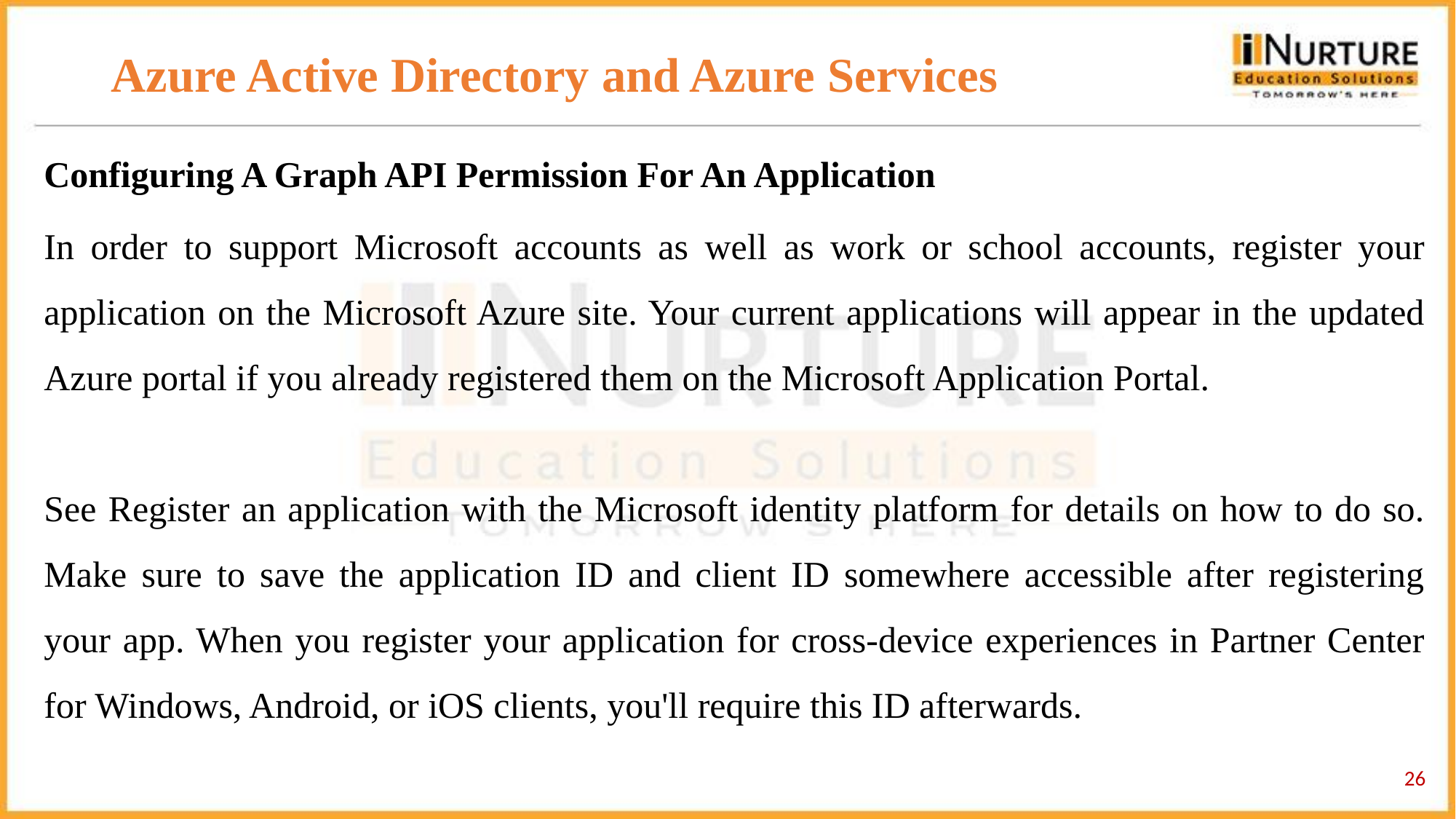

# Azure Active Directory and Azure Services
Configuring A Graph API Permission For An Application

In order to support Microsoft accounts as well as work or school accounts, register your application on the Microsoft Azure site. Your current applications will appear in the updated Azure portal if you already registered them on the Microsoft Application Portal.

See Register an application with the Microsoft identity platform for details on how to do so. Make sure to save the application ID and client ID somewhere accessible after registering your app. When you register your application for cross-device experiences in Partner Center for Windows, Android, or iOS clients, you'll require this ID afterwards.
26